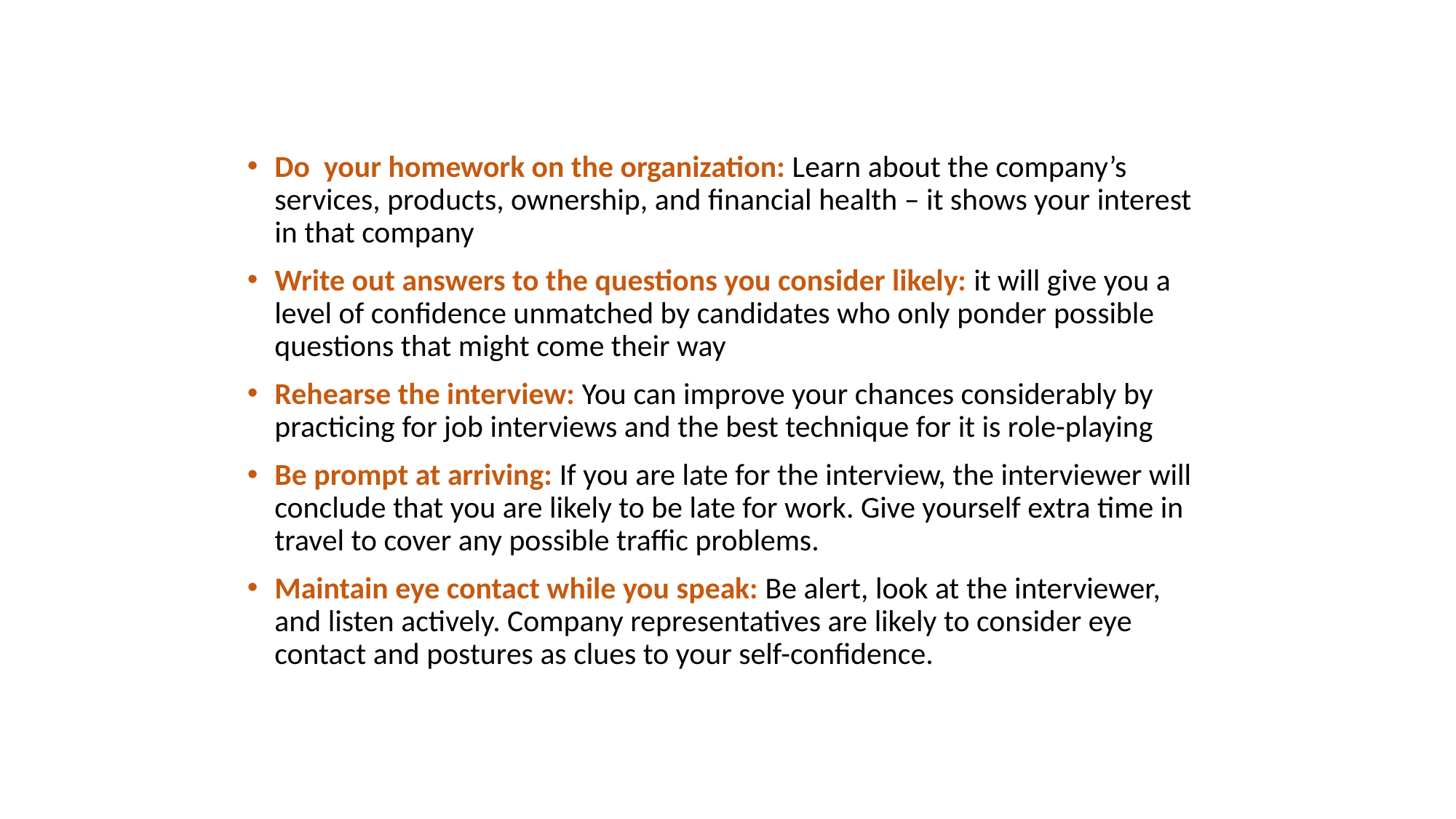

Do  your homework on the organization: Learn about the company’s services, products, ownership, and financial health – it shows your interest in that company
Write out answers to the questions you consider likely: it will give you a level of confidence unmatched by candidates who only ponder possible questions that might come their way
Rehearse the interview: You can improve your chances considerably by practicing for job interviews and the best technique for it is role-playing
Be prompt at arriving: If you are late for the interview, the interviewer will conclude that you are likely to be late for work. Give yourself extra time in travel to cover any possible traffic problems.
Maintain eye contact while you speak: Be alert, look at the interviewer, and listen actively. Company representatives are likely to consider eye contact and postures as clues to your self-confidence.